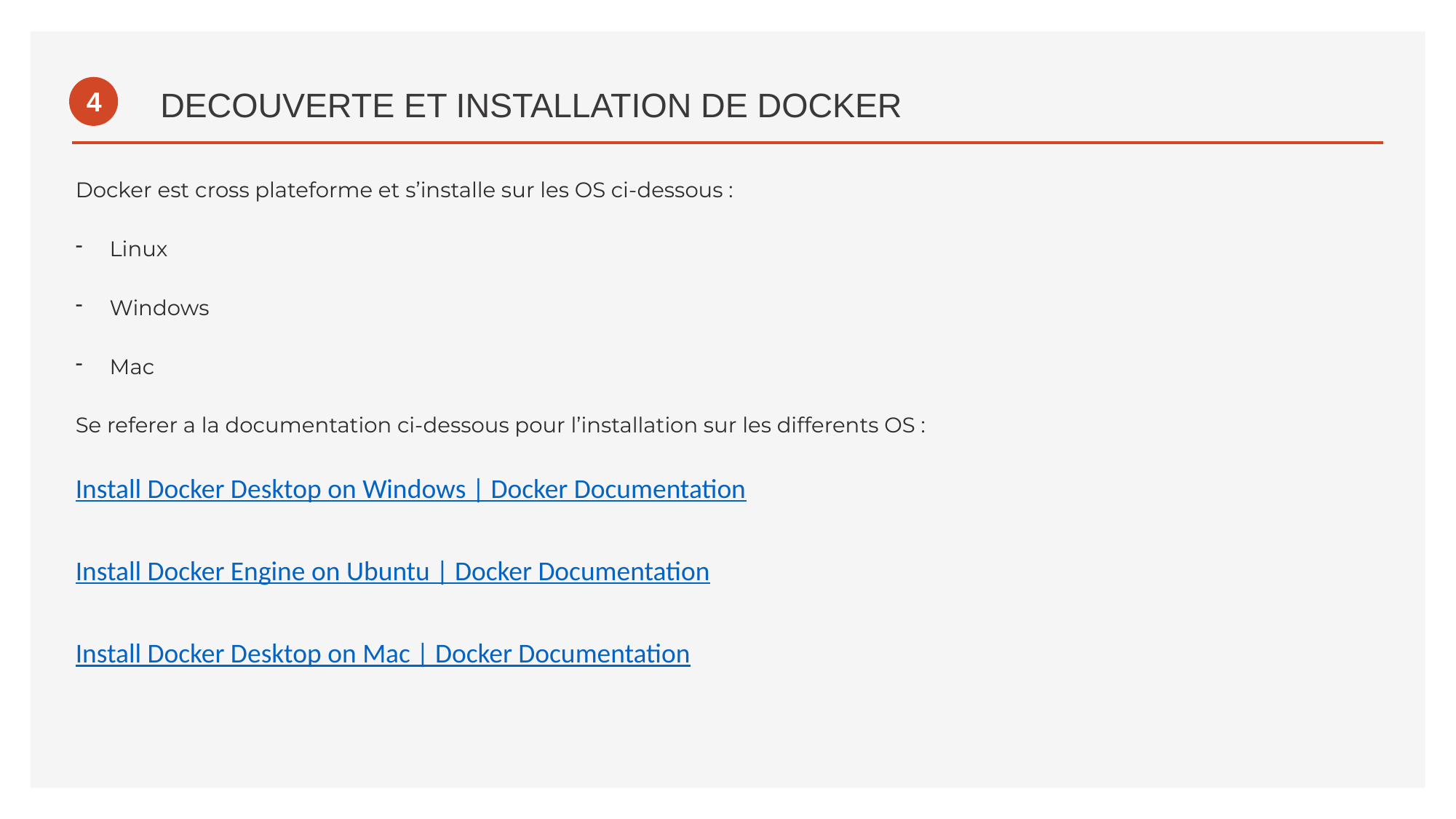

# DECOUVERTE ET INSTALLATION DE DOCKER

4
Docker est cross plateforme et s’installe sur les OS ci-dessous :
Linux
Windows
Mac
Se referer a la documentation ci-dessous pour l’installation sur les differents OS :
Install Docker Desktop on Windows | Docker Documentation
Install Docker Engine on Ubuntu | Docker Documentation
Install Docker Desktop on Mac | Docker Documentation